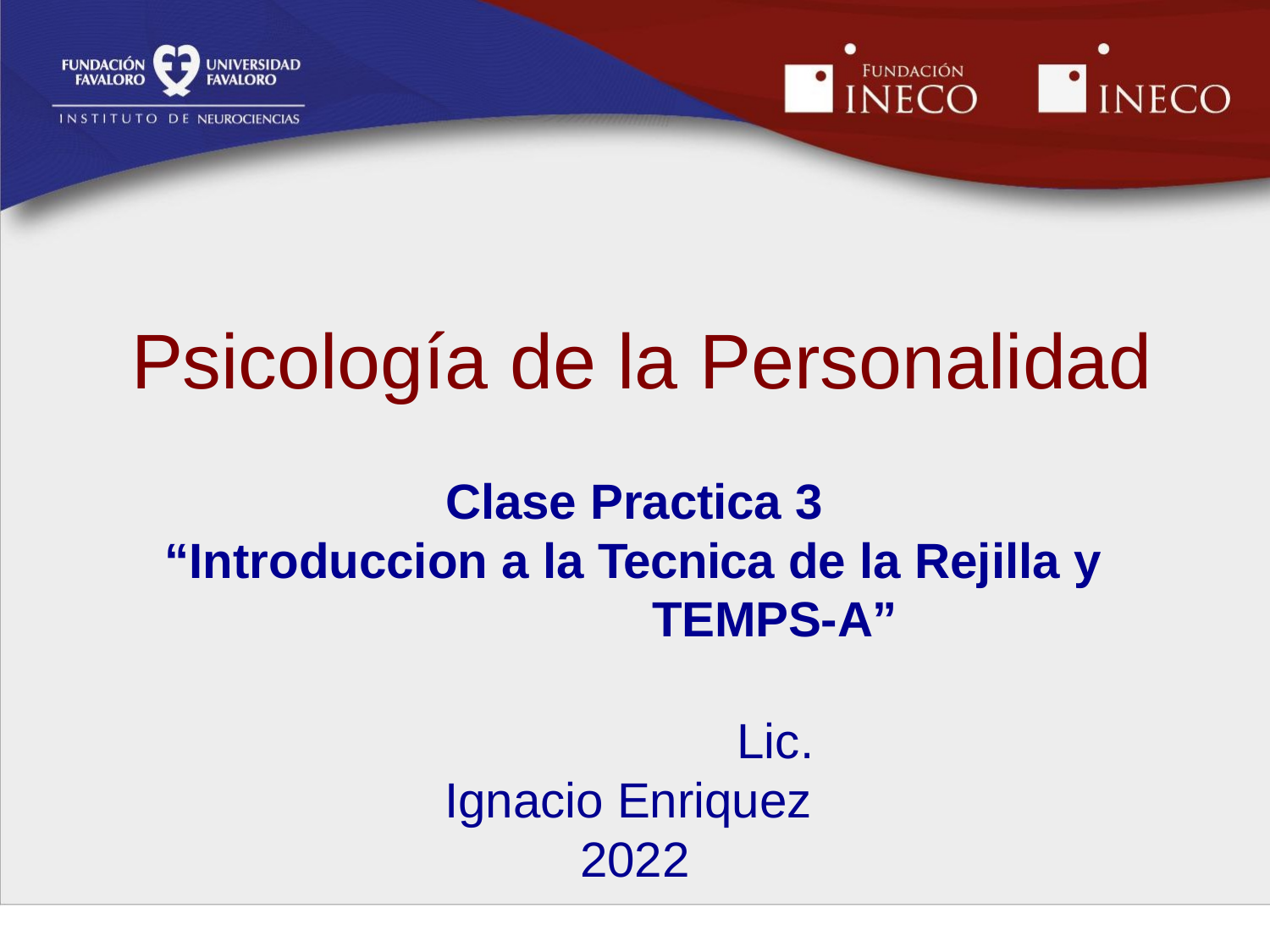

# Psicología de la Personalidad
Clase Practica 3  “Introduccion a la Tecnica de la Rejilla y
TEMPS-A”

Lic. Ignacio Enriquez  2022